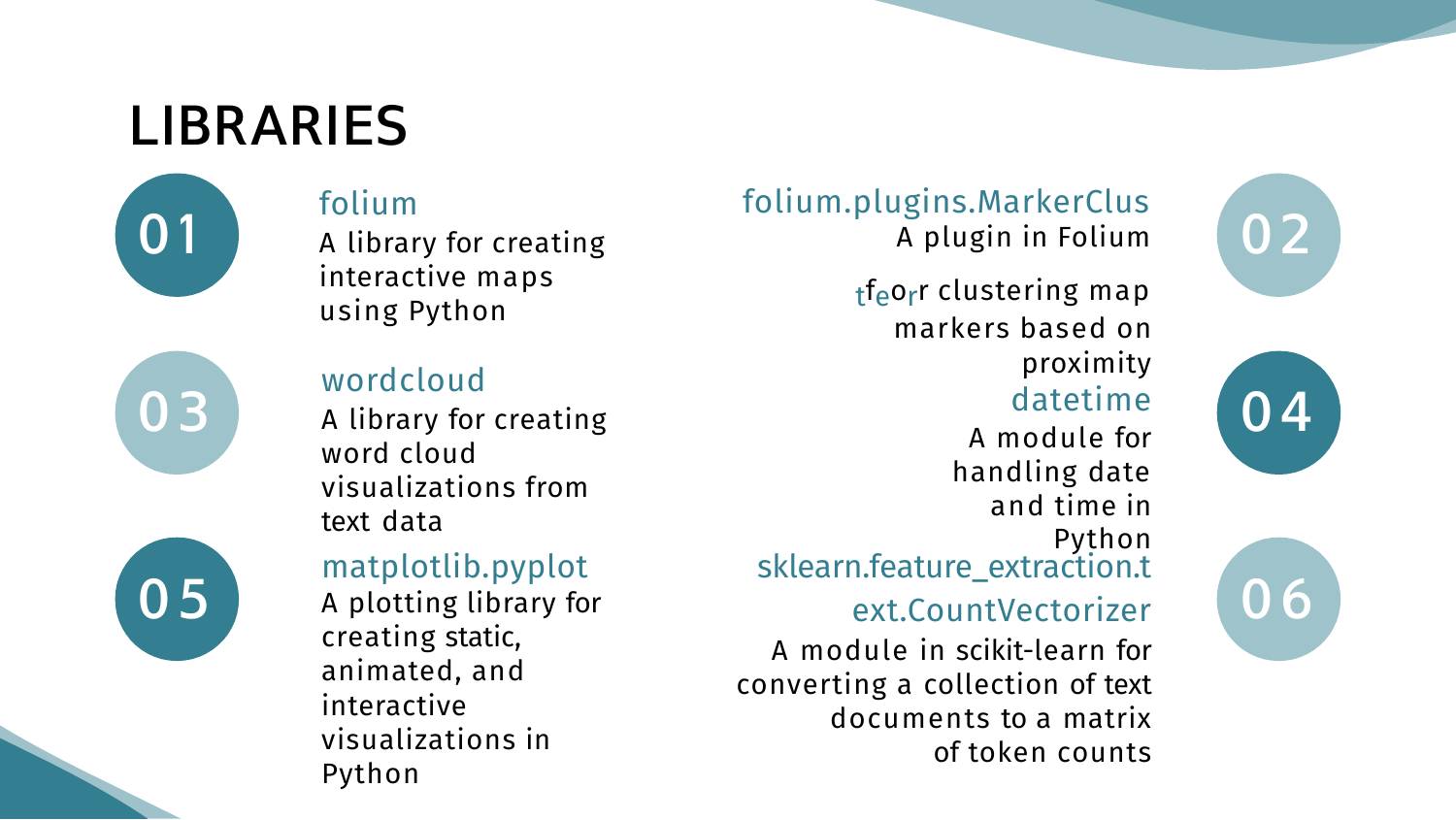

# LIBRARIES

folium
folium.plugins.MarkerClus A plugin in Folium tfeorr clustering map markers based on
proximity
datetime
A module for handling date and time in
Python
01
02
A library for creating interactive maps using Python

wordcloud
A library for creating word cloud visualizations from text data
matplotlib.pyplot A plotting library for creating static, animated, and interactive visualizations in Python
03
04

sklearn.feature_extraction.t ext.CountVectorizer
A module in scikit-learn for converting a collection of text documents to a matrix
of token counts
05
06